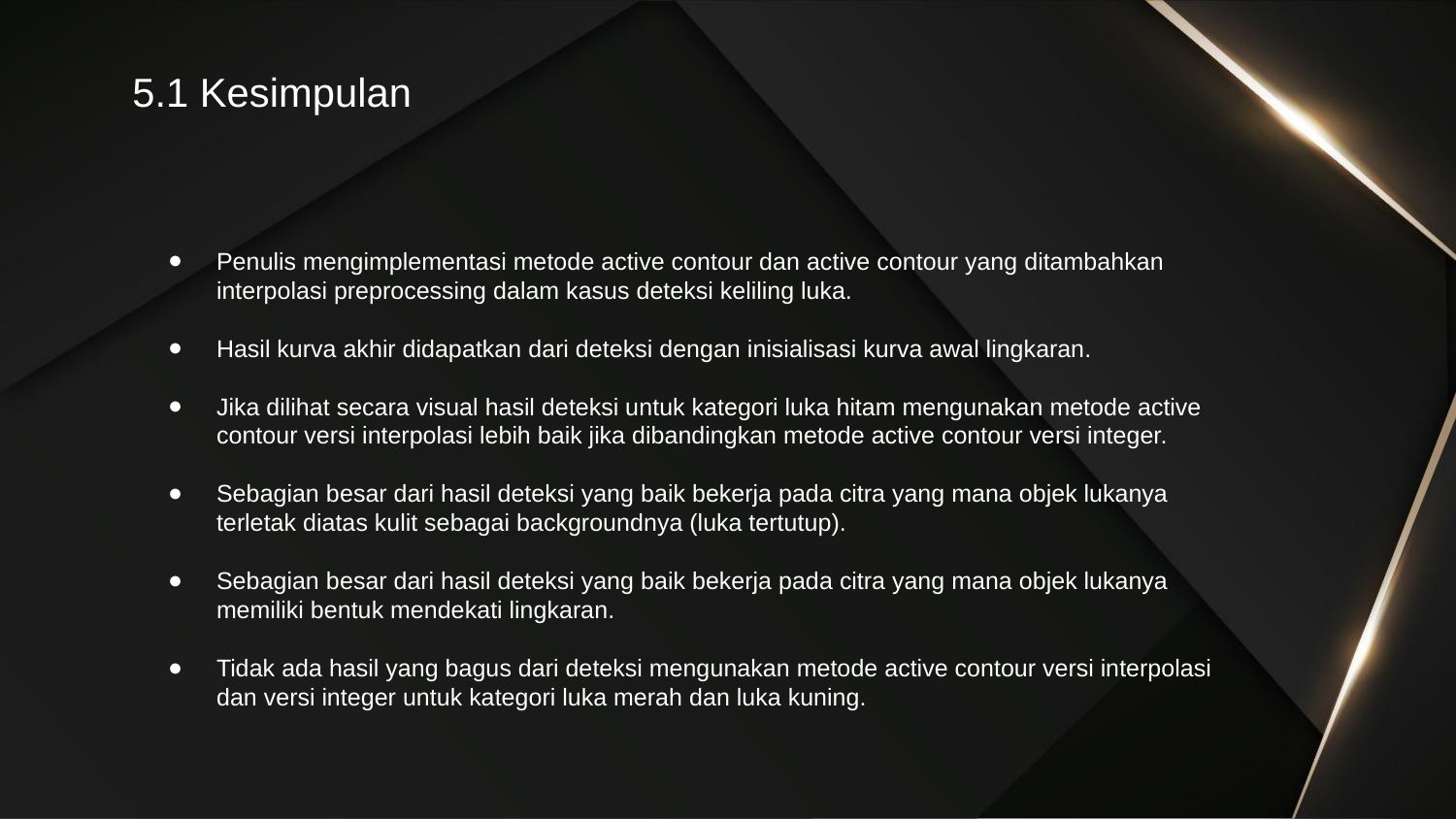

# 5.1 Kesimpulan

Penulis mengimplementasi metode active contour dan active contour yang ditambahkan interpolasi preprocessing dalam kasus deteksi keliling luka.

Hasil kurva akhir didapatkan dari deteksi dengan inisialisasi kurva awal lingkaran.

Jika dilihat secara visual hasil deteksi untuk kategori luka hitam mengunakan metode active contour versi interpolasi lebih baik jika dibandingkan metode active contour versi integer.

Sebagian besar dari hasil deteksi yang baik bekerja pada citra yang mana objek lukanya terletak diatas kulit sebagai backgroundnya (luka tertutup).

Sebagian besar dari hasil deteksi yang baik bekerja pada citra yang mana objek lukanya memiliki bentuk mendekati lingkaran.

Tidak ada hasil yang bagus dari deteksi mengunakan metode active contour versi interpolasi dan versi integer untuk kategori luka merah dan luka kuning.